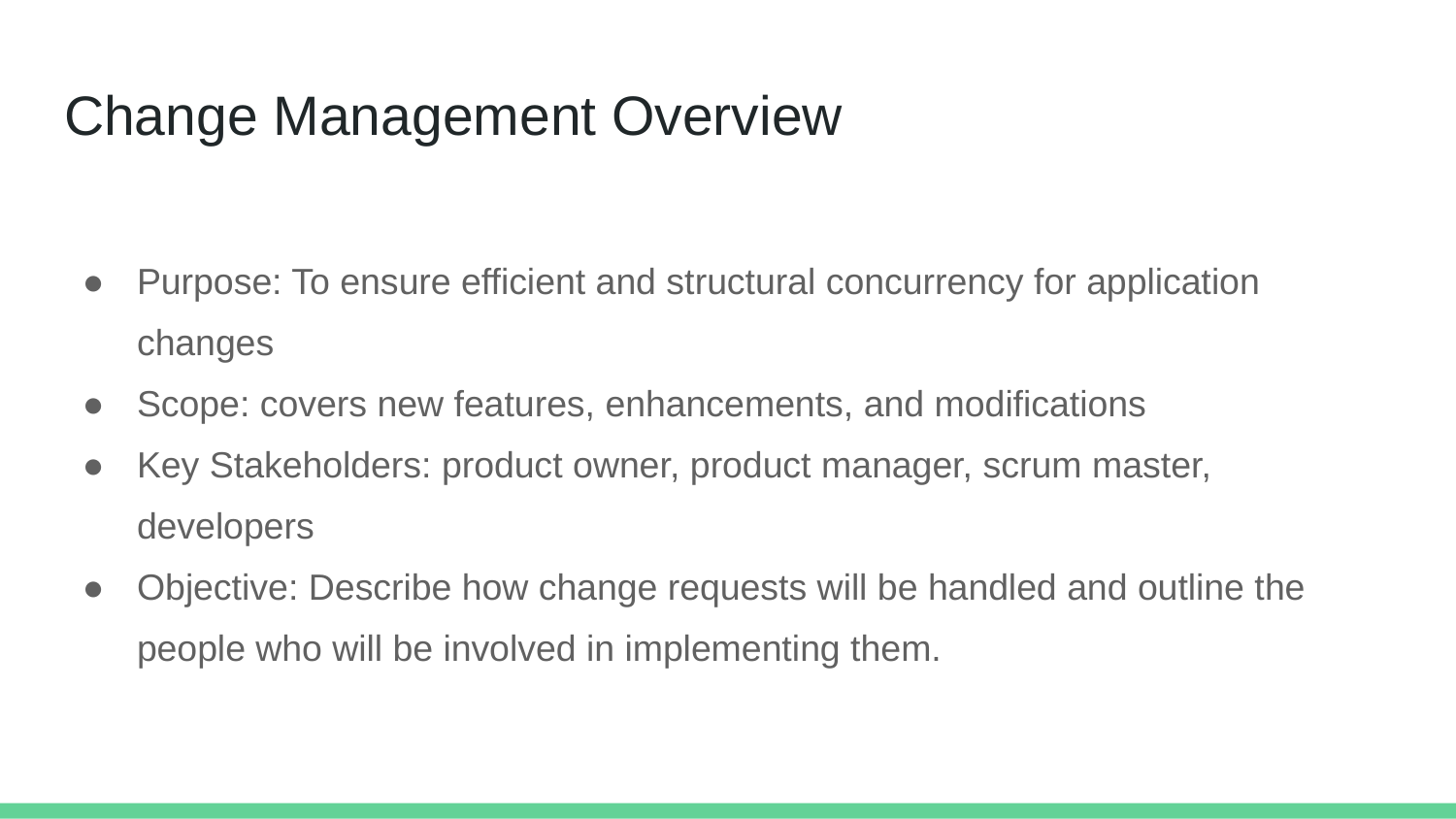

# Change Management Overview
Purpose: To ensure efficient and structural concurrency for application changes
Scope: covers new features, enhancements, and modifications
Key Stakeholders: product owner, product manager, scrum master, developers
Objective: Describe how change requests will be handled and outline the people who will be involved in implementing them.